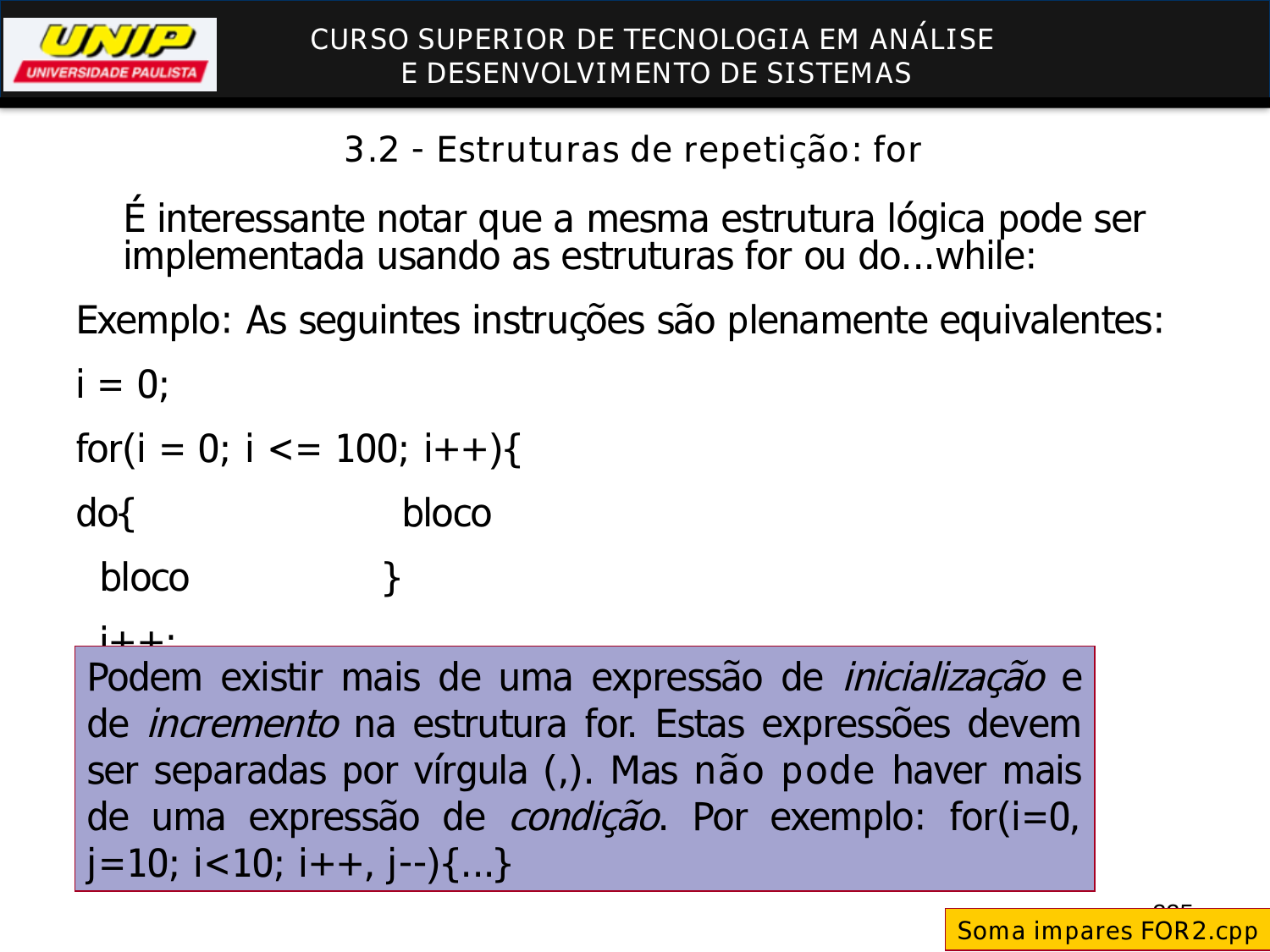

# 3.2 - Estruturas de repetição: for
	É interessante notar que a mesma estrutura lógica pode ser implementada usando as estruturas for ou do...while:
Exemplo: As seguintes instruções são plenamente equivalentes:
i = 0;
for(i = 0; i <= 100; i++){
do{                      bloco
  bloco                }
  i++;
}while(i <= 100);
Podem existir mais de uma expressão de inicialização e de incremento na estrutura for. Estas expressões devem ser separadas por vírgula (,). Mas não pode haver mais de uma expressão de condição. Por exemplo: for(i=0, j=10; i<10; i++, j--){...}
225
Soma impares FOR2.cpp